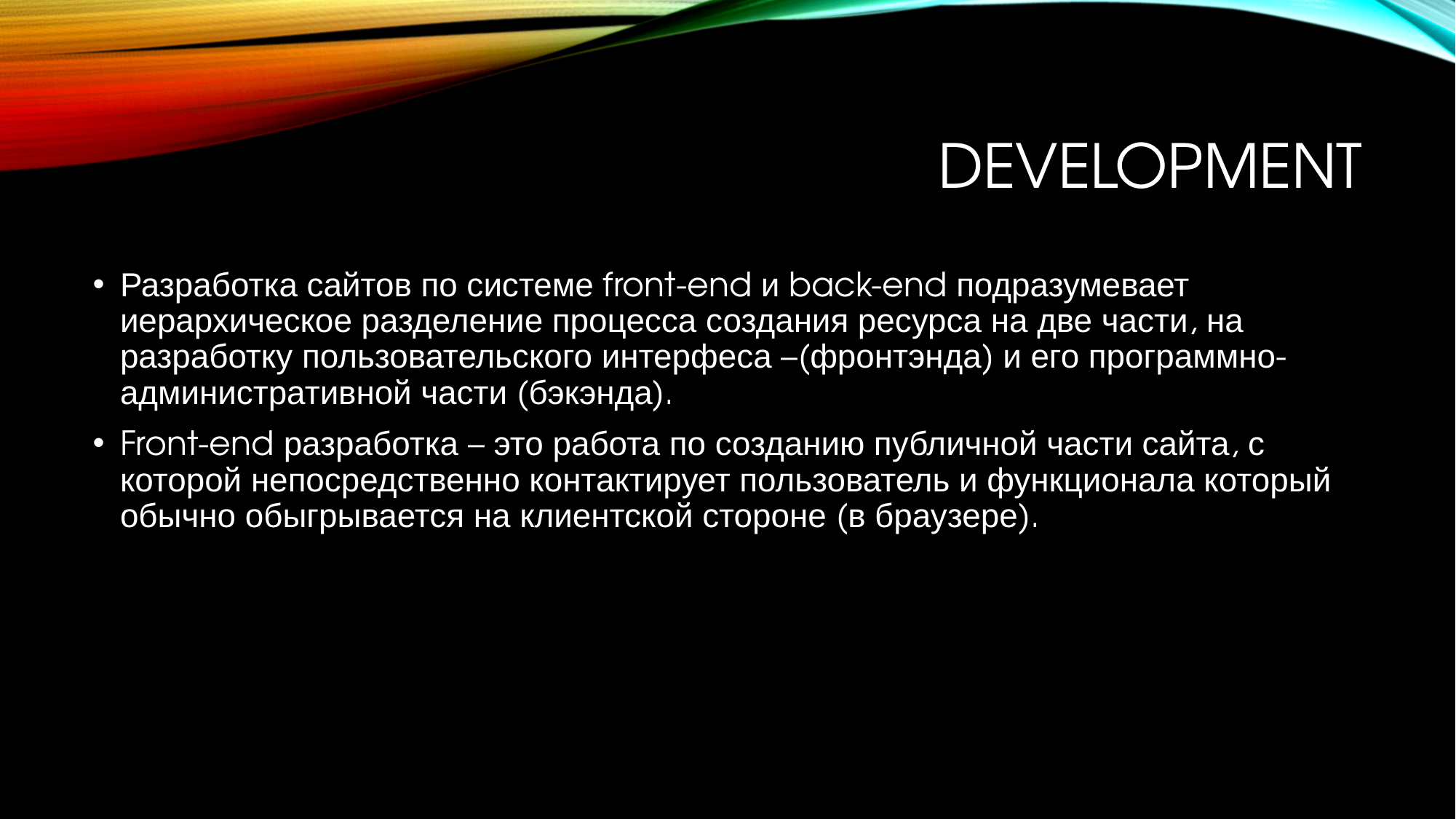

# development
Разработка сайтов по системе front-end и back-end подразумевает иерархическое разделение процесса создания ресурса на две части, на разработку пользовательского интерфеса –(фронтэнда) и его программно-административной части (бэкэнда).
Front-end разработка – это работа по созданию публичной части сайта, с которой непосредственно контактирует пользователь и функционала который обычно обыгрывается на клиентской стороне (в браузере).